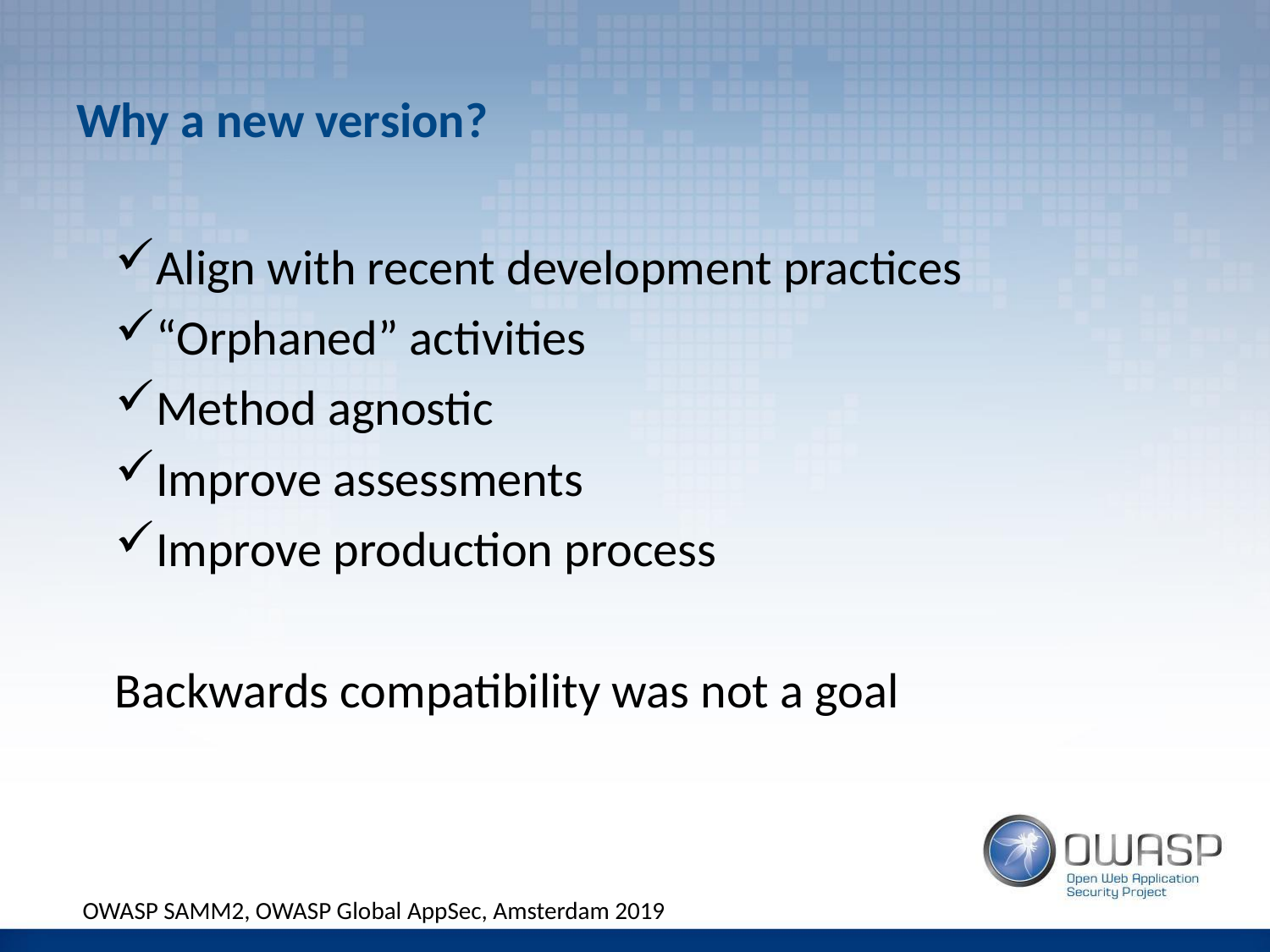

# Why a new version?
Align with recent development practices
“Orphaned” activities
Method agnostic
Improve assessments
Improve production process

Backwards compatibility was not a goal

OWASP SAMM2, OWASP Global AppSec, Amsterdam 2019